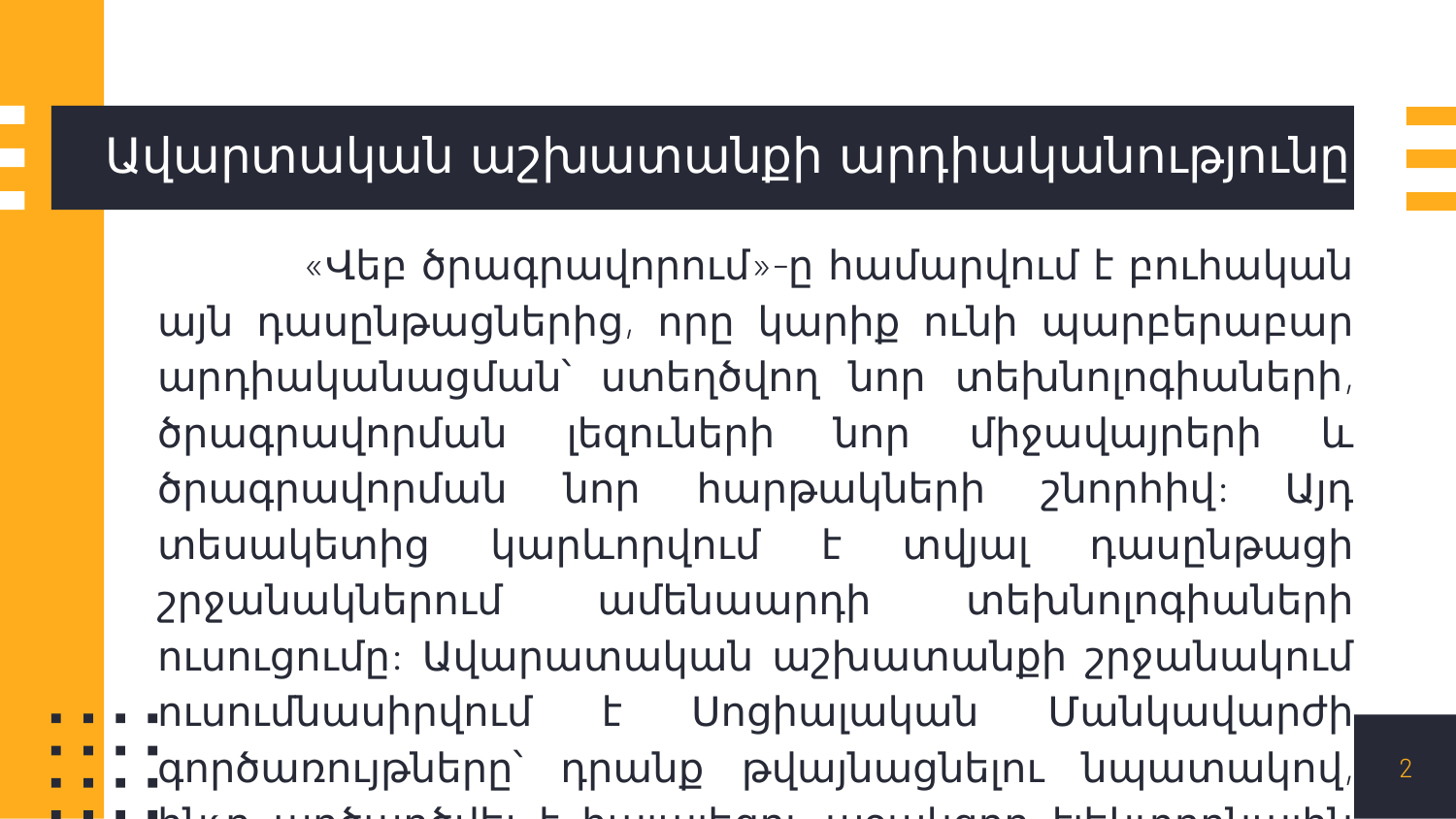

# Ավարտական աշխատանքի արդիականությունը
	«Վեբ ծրագրավորում»-ը համարվում է բուհական այն դասընթացներից, որը կարիք ունի պարբերաբար արդիականացման՝ ստեղծվող նոր տեխնոլոգիաների, ծրագրավորման լեզուների նոր միջավայրերի և ծրագրավորման նոր հարթակների շնորհիվ: Այդ տեսակետից կարևորվում է տվյալ դասընթացի շրջանակներում ամենաարդի տեխնոլոգիաների ուսուցումը: Ավարատական աշխատանքի շրջանակում ուսումնասիրվում է Սոցիալական Մանկավարժի գործառույթները՝ դրանք թվայնացնելու նպատակով, ինչը արծարծվել է հայալեզու աջակցող էլեկտրոնային վեբ համակարգում։
2